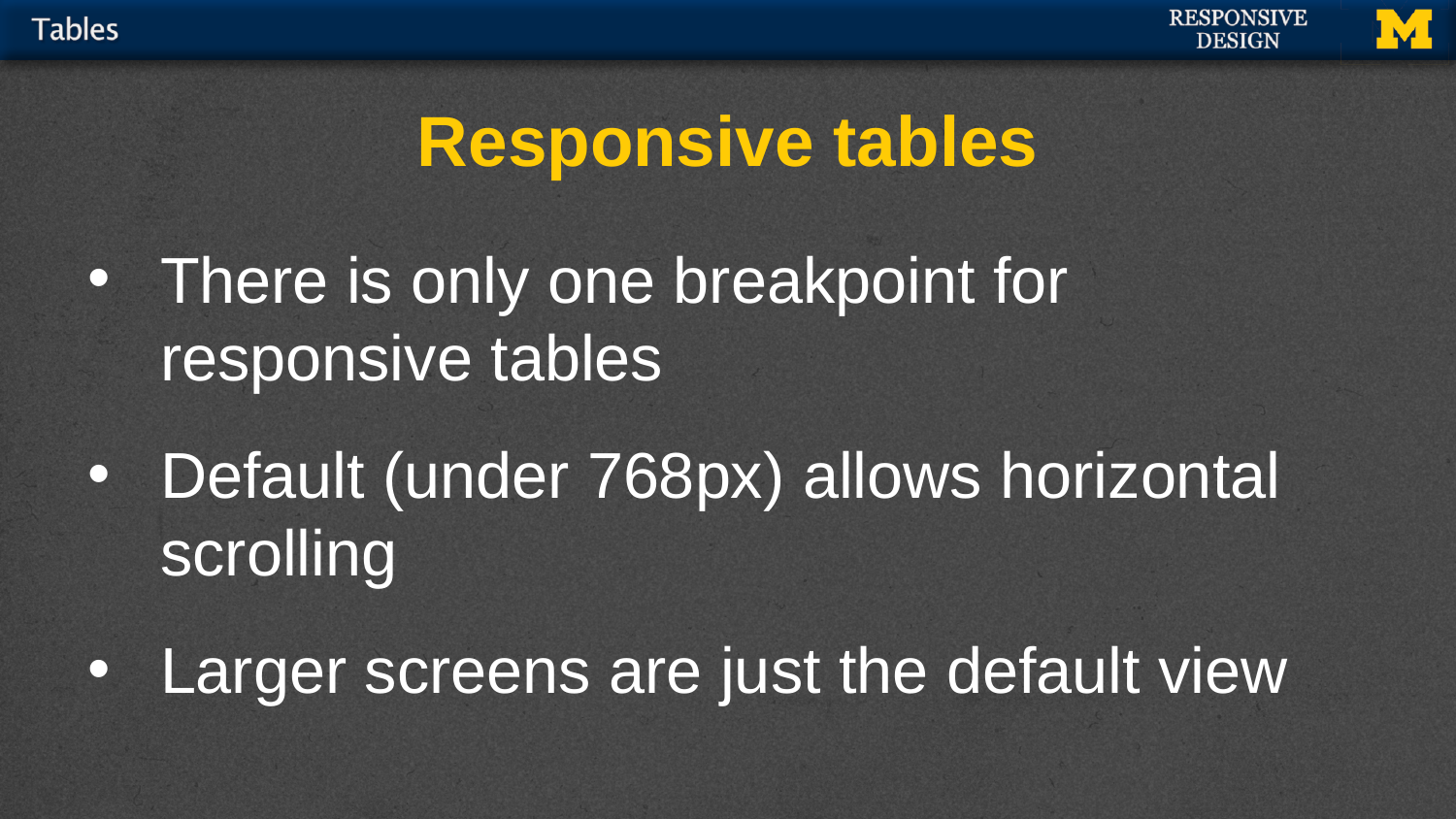

# Responsive tables
There is only one breakpoint for responsive tables
Default (under 768px) allows horizontal scrolling
Larger screens are just the default view